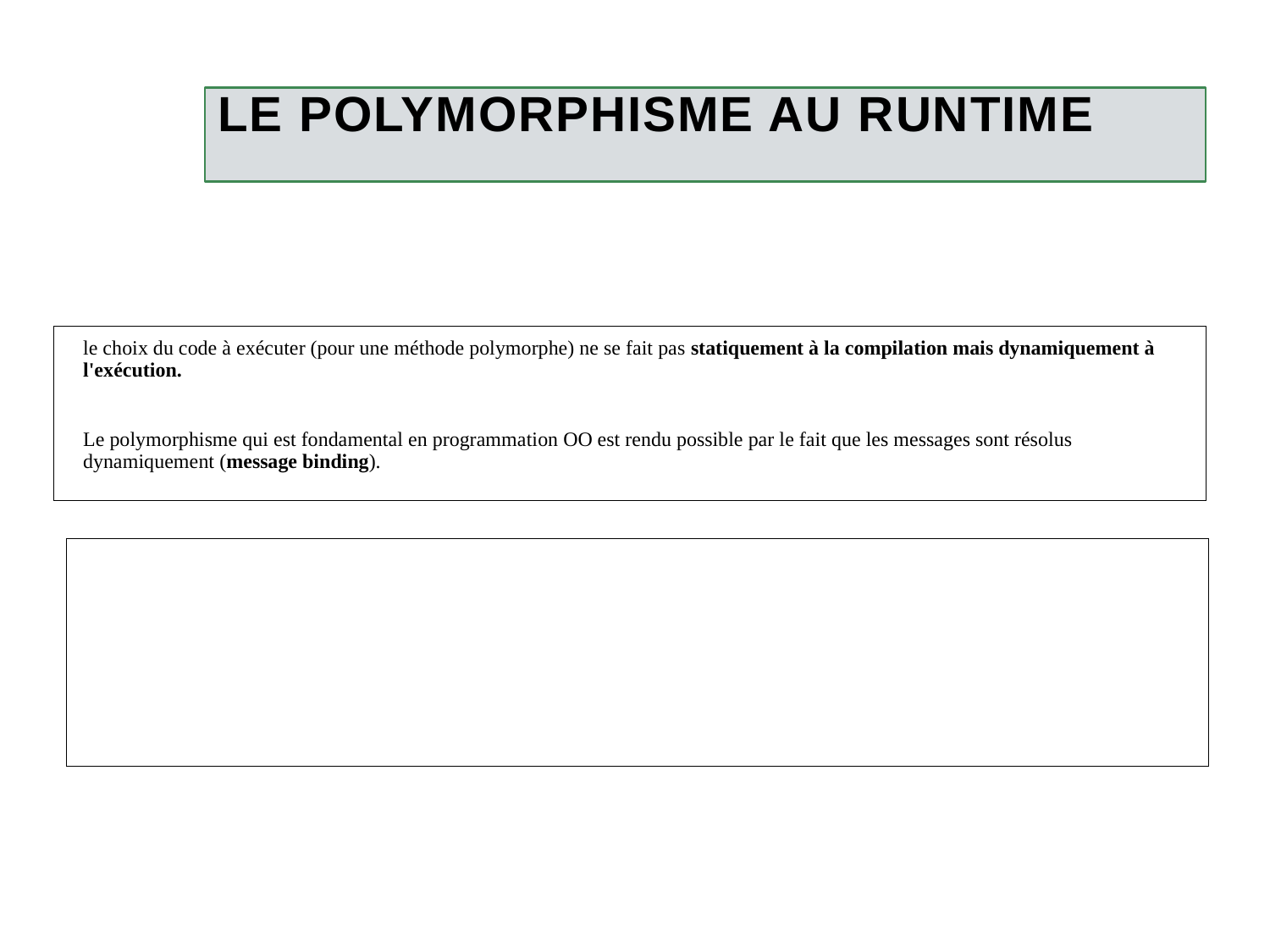

# Le polymorphisme au runtime

le choix du code à exécuter (pour une méthode polymorphe) ne se fait pas statiquement à la compilation mais dynamiquement à l'exécution.

Le polymorphisme qui est fondamental en programmation OO est rendu possible par le fait que les messages sont résolus dynamiquement (message binding).

15